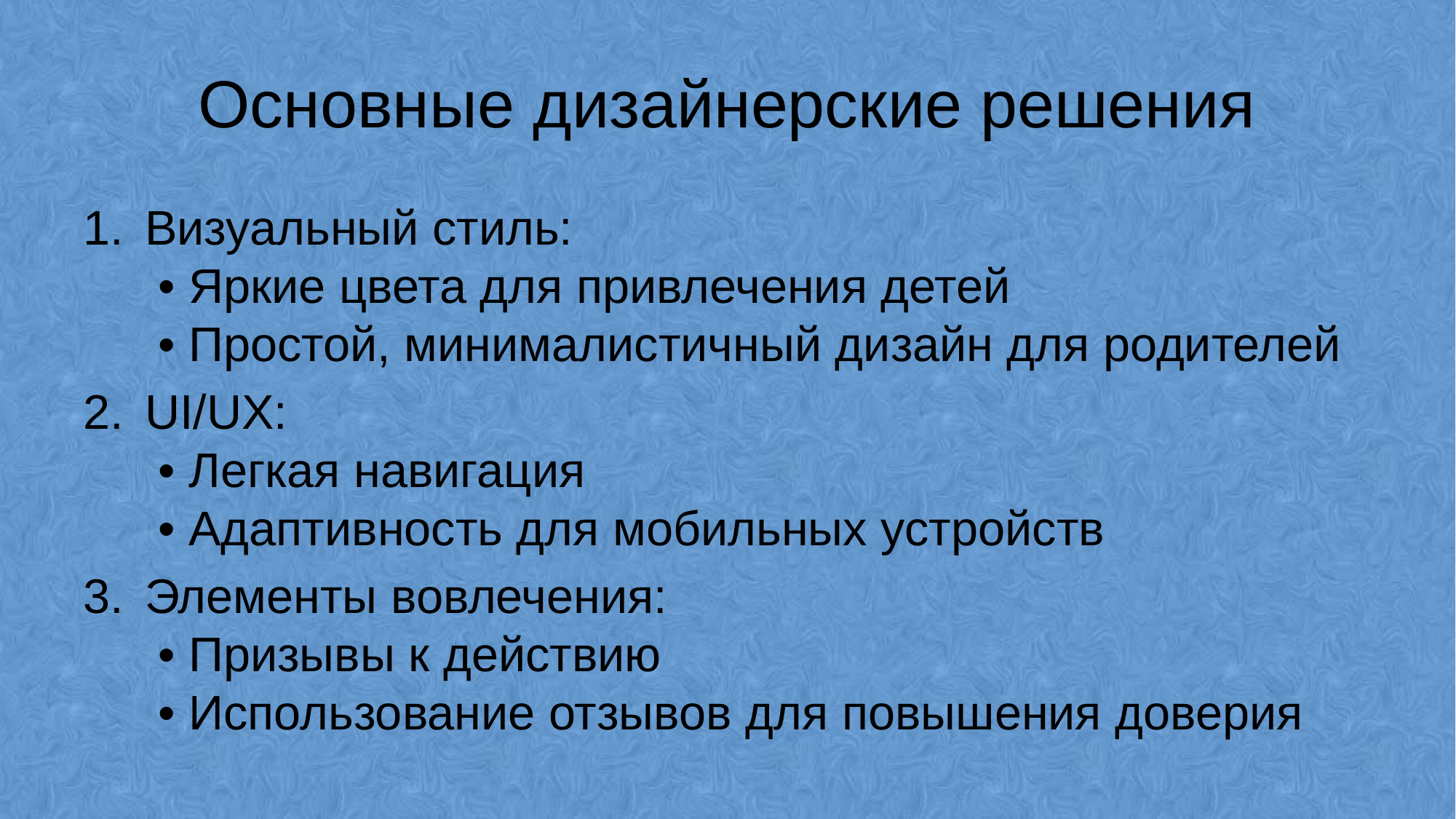

# Основные дизайнерские решения
Визуальный стиль:
 • Яркие цвета для привлечения детей
 • Простой, минималистичный дизайн для родителей
UI/UX:
 • Легкая навигация
 • Адаптивность для мобильных устройств
Элементы вовлечения:
 • Призывы к действию
 • Использование отзывов для повышения доверия